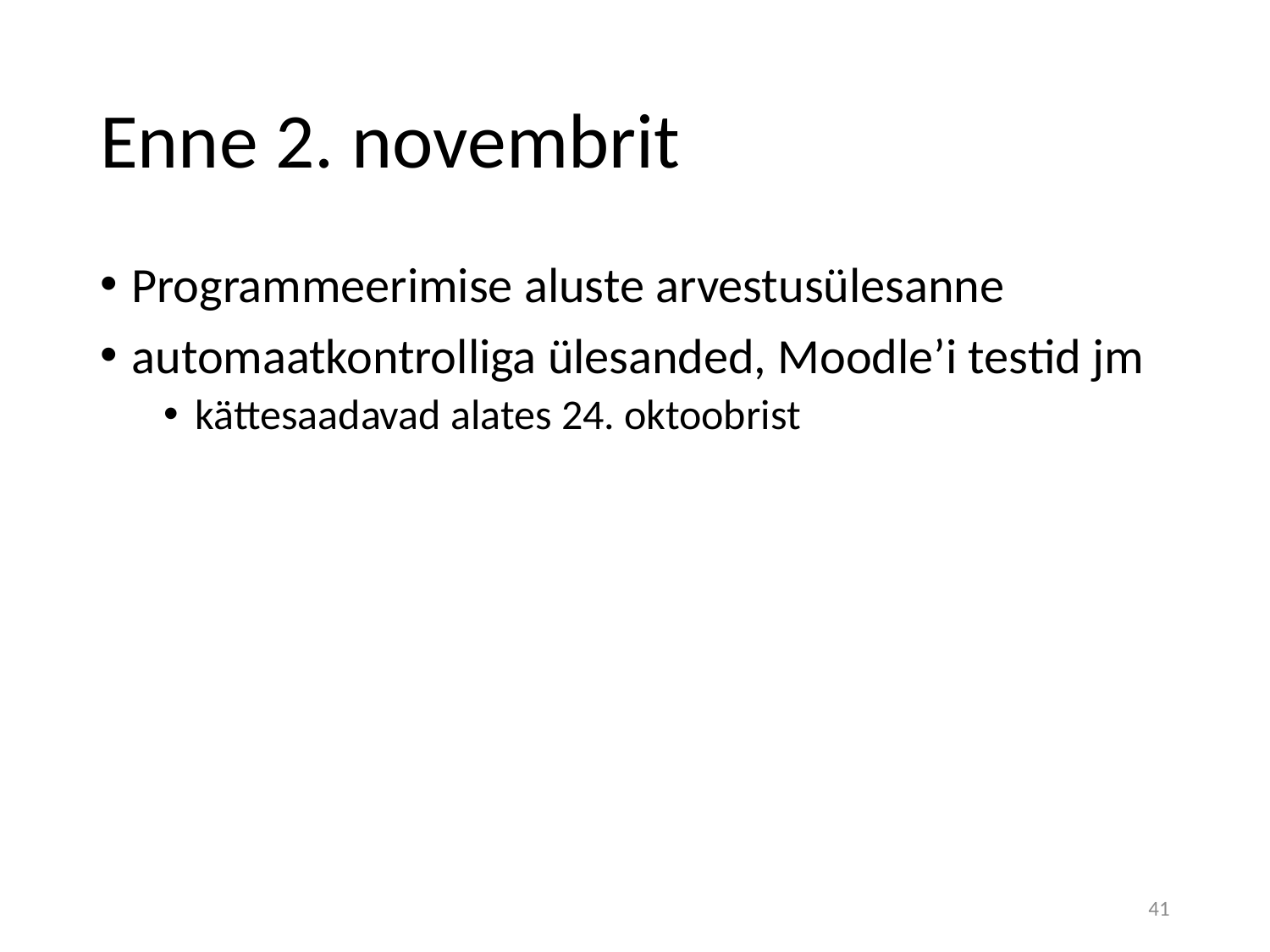

# Enne 2. novembrit
Programmeerimise aluste arvestusülesanne
automaatkontrolliga ülesanded, Moodle’i testid jm
kättesaadavad alates 24. oktoobrist

41